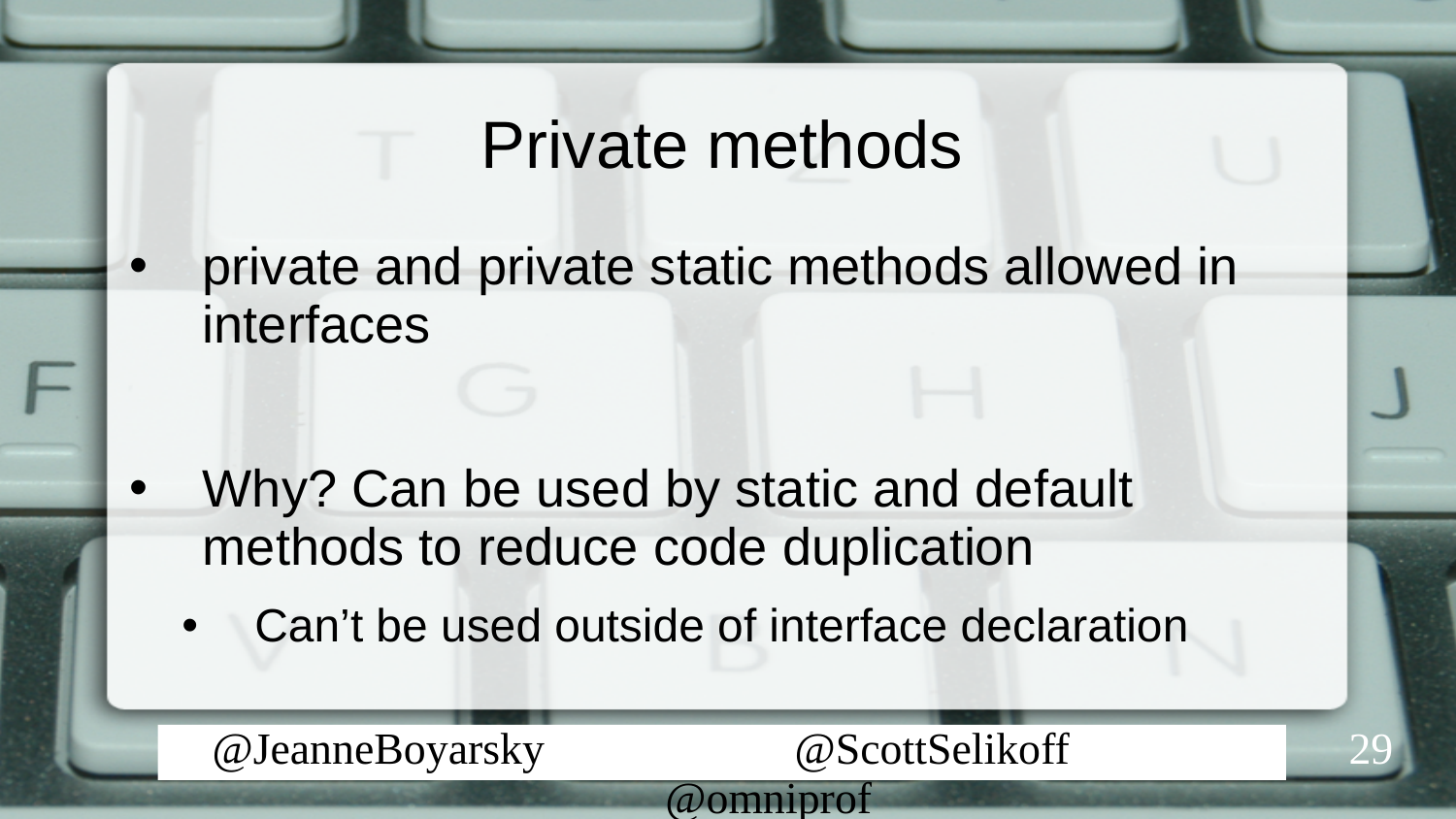

# Private methods
private and private static methods allowed in interfaces

Why? Can be used by static and default methods to reduce code duplication
Can’t be used outside of interface declaration
29